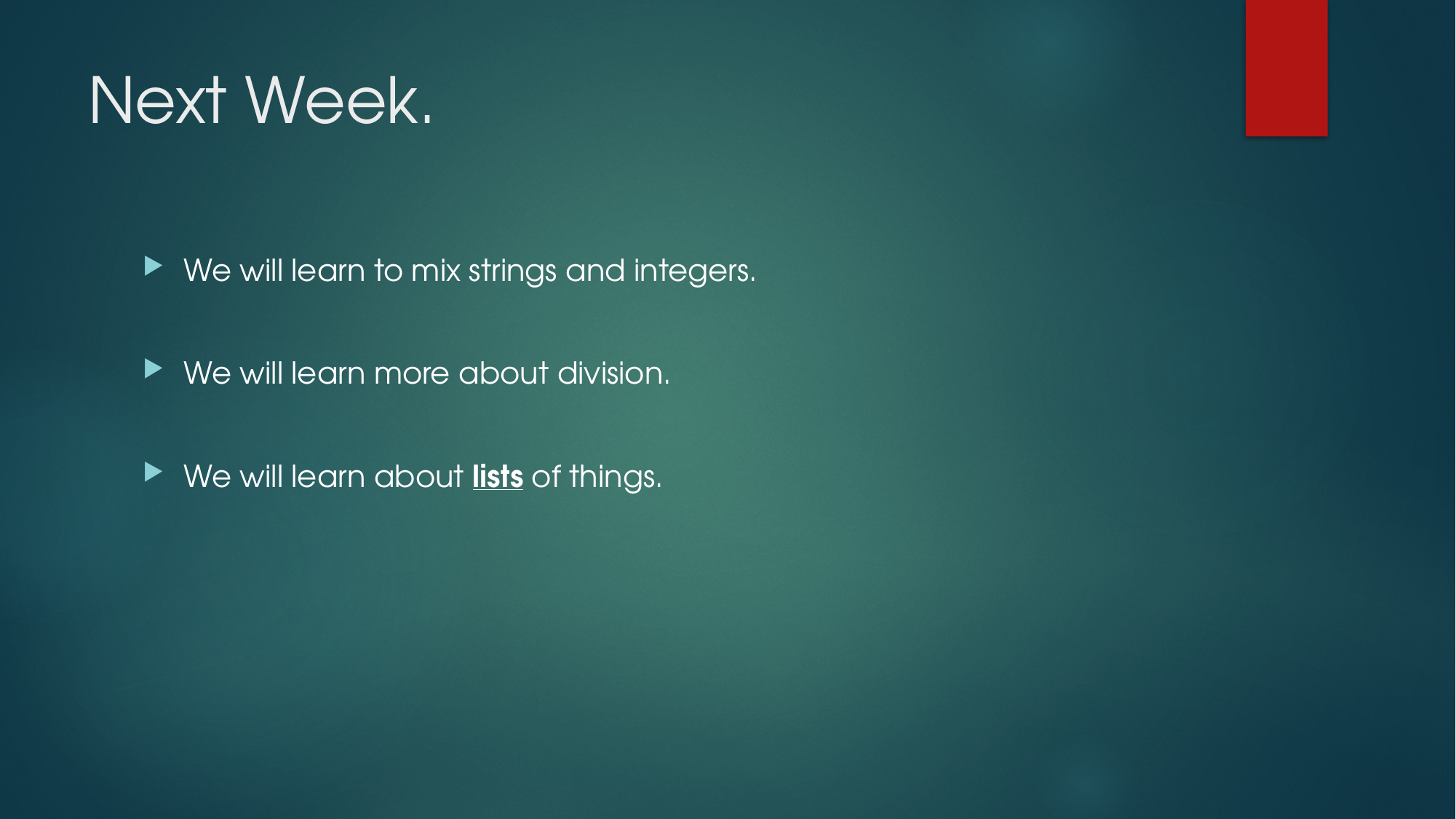

# Next Week.
We will learn to mix strings and integers.

We will learn more about division.

We will learn about lists of things.